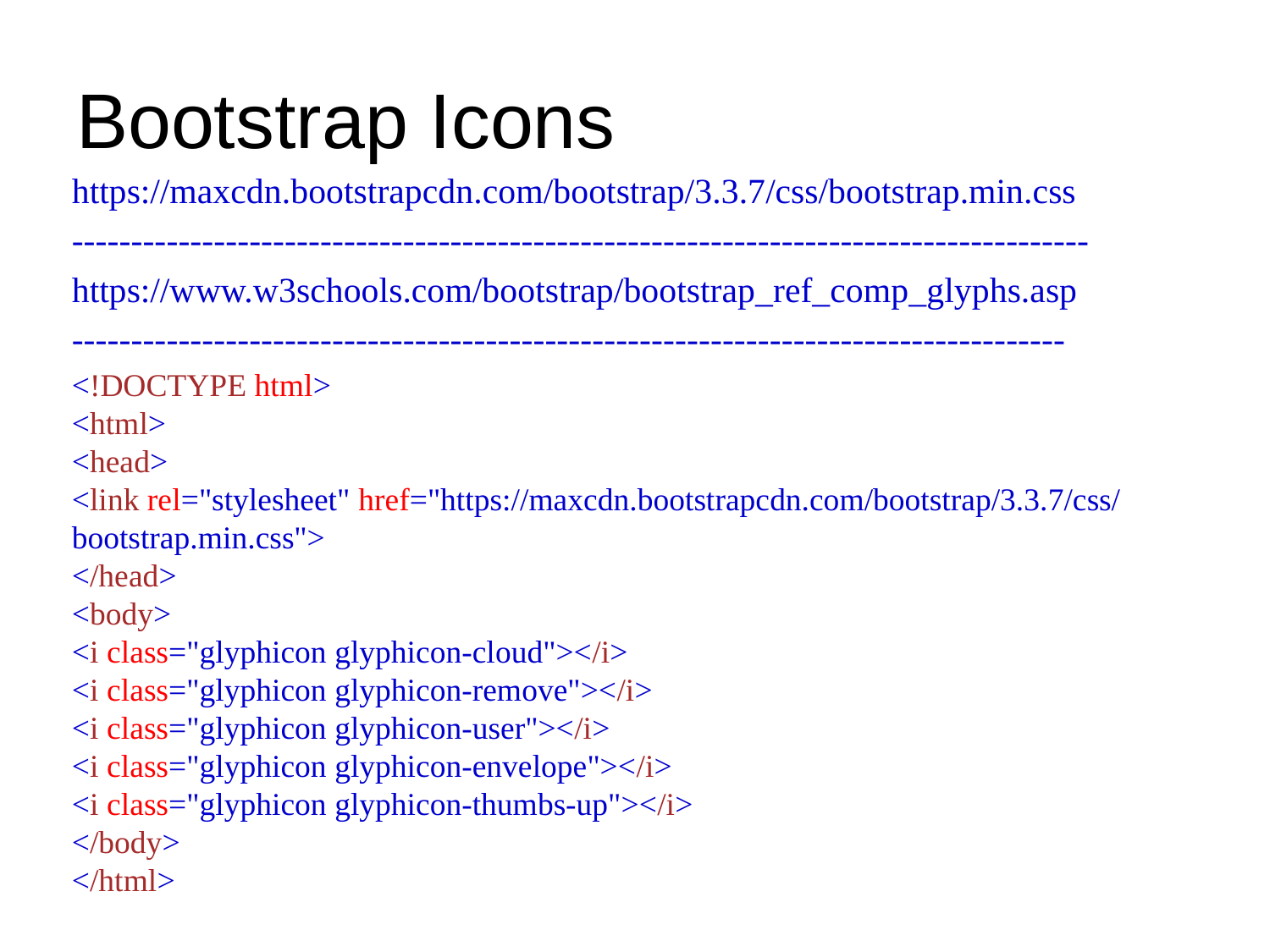

# Bootstrap Icons
https://maxcdn.bootstrapcdn.com/bootstrap/3.3.7/css/bootstrap.min.css
--------------------------------------------------------------------------------------
https://www.w3schools.com/bootstrap/bootstrap_ref_comp_glyphs.asp
------------------------------------------------------------------------------------
<!DOCTYPE html>
<html>
<head>
<link rel="stylesheet" href="https://maxcdn.bootstrapcdn.com/bootstrap/3.3.7/css/bootstrap.min.css">
</head>
<body>
<i class="glyphicon glyphicon-cloud"></i>
<i class="glyphicon glyphicon-remove"></i>
<i class="glyphicon glyphicon-user"></i>
<i class="glyphicon glyphicon-envelope"></i>
<i class="glyphicon glyphicon-thumbs-up"></i>
</body>
</html>